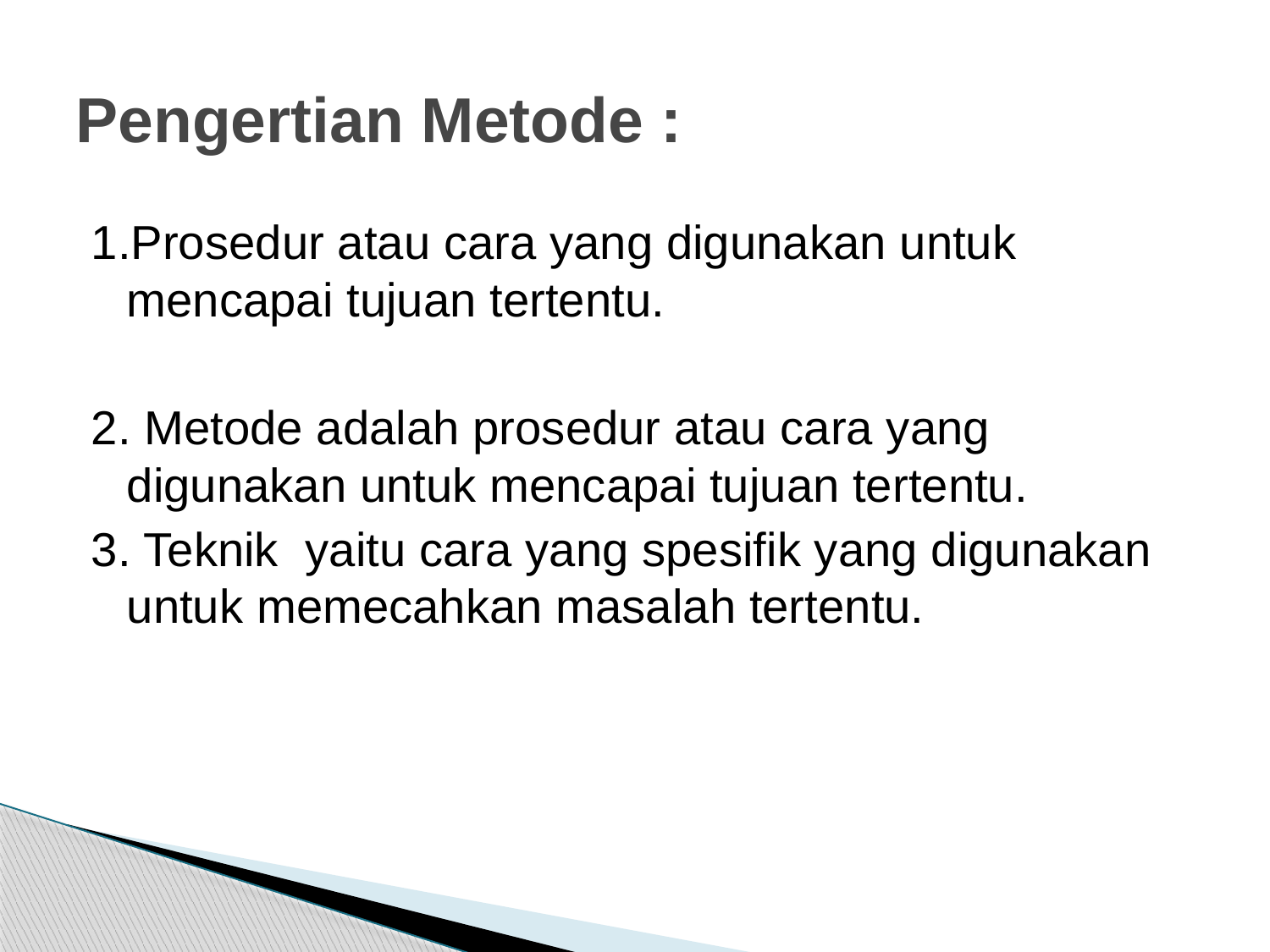

# Pengertian Metode :
1.Prosedur atau cara yang digunakan untuk mencapai tujuan tertentu.

2. Metode adalah prosedur atau cara yang digunakan untuk mencapai tujuan tertentu.
3. Teknik  yaitu cara yang spesifik yang digunakan untuk memecahkan masalah tertentu.